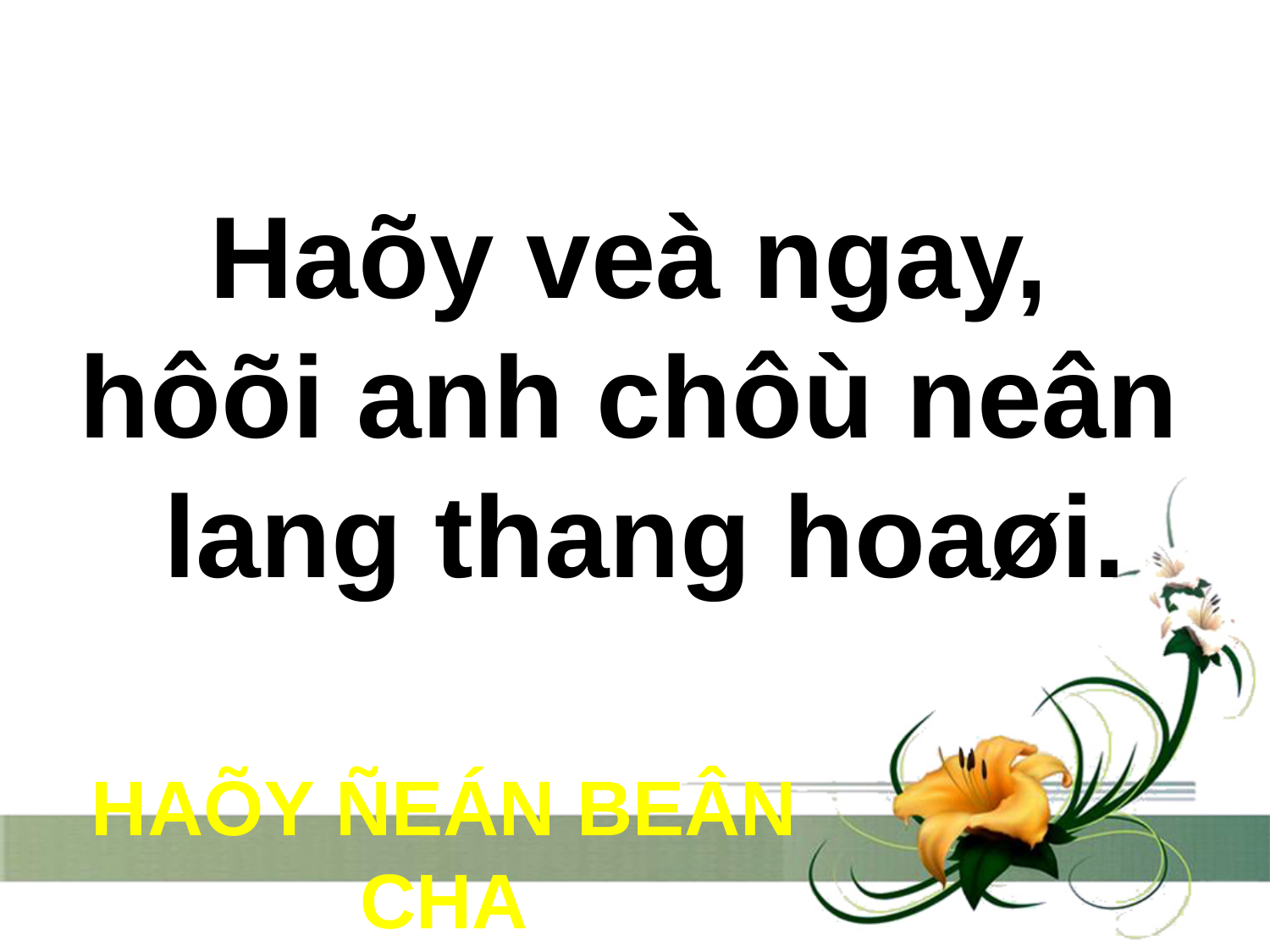

# Haõy veà ngay, hôõi anh chôù neân lang thang hoaøi.
HAÕY ÑEÁN BEÂN CHA